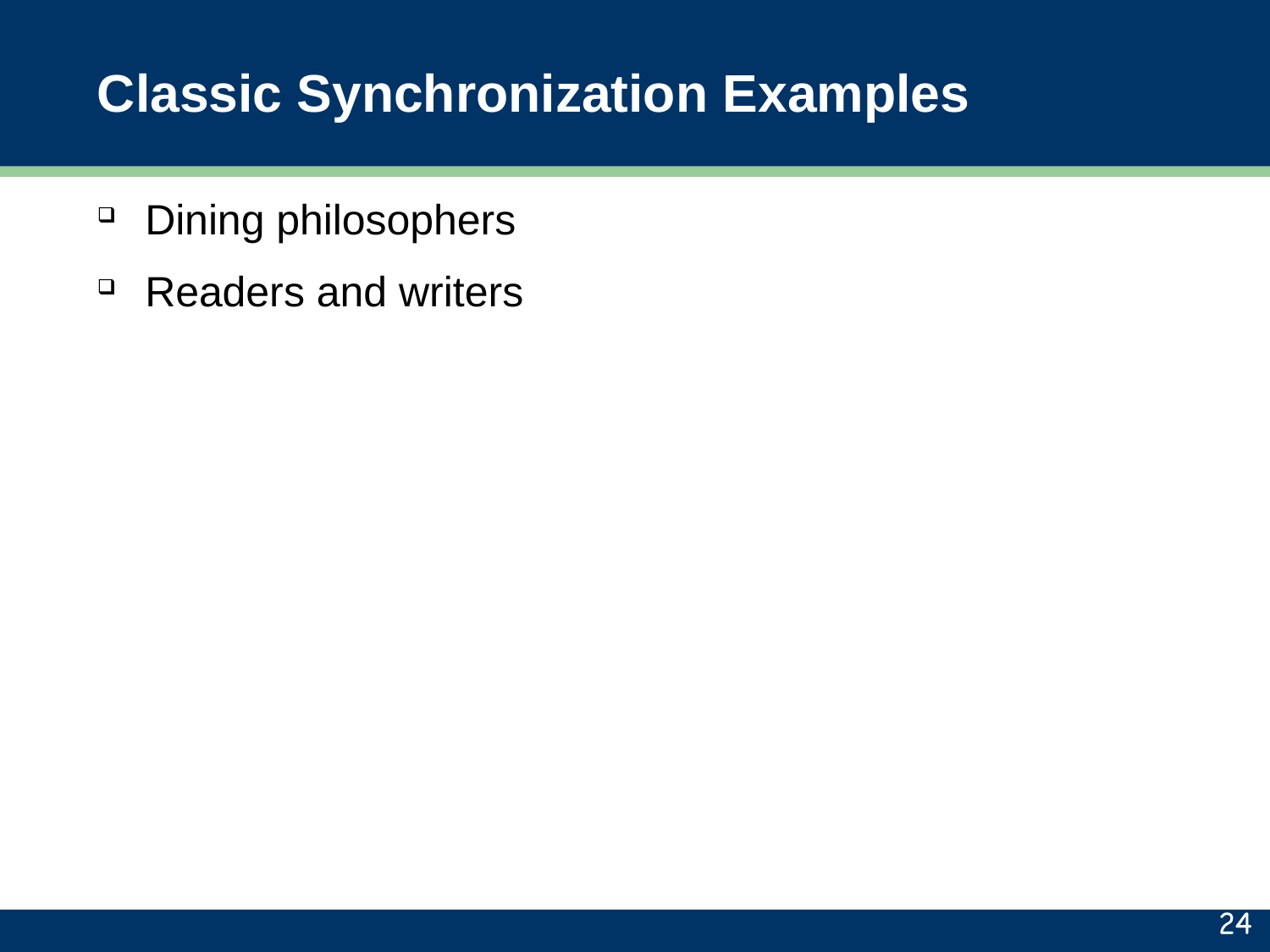

# Classic Synchronization Examples
Dining philosophers
Readers and writers

24